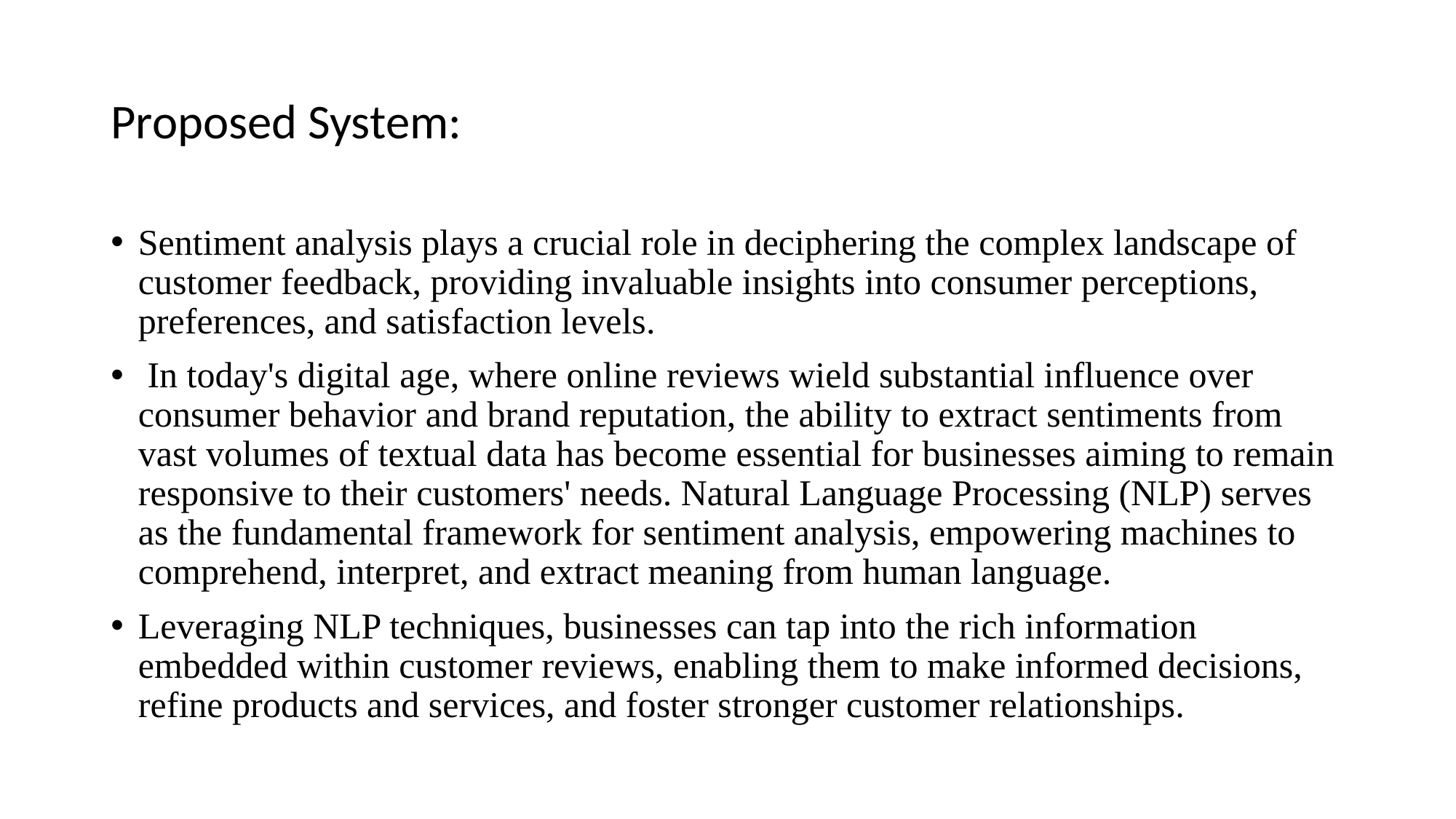

# Proposed System:
Sentiment analysis plays a crucial role in deciphering the complex landscape of customer feedback, providing invaluable insights into consumer perceptions, preferences, and satisfaction levels.
 In today's digital age, where online reviews wield substantial influence over consumer behavior and brand reputation, the ability to extract sentiments from vast volumes of textual data has become essential for businesses aiming to remain responsive to their customers' needs. Natural Language Processing (NLP) serves as the fundamental framework for sentiment analysis, empowering machines to comprehend, interpret, and extract meaning from human language.
Leveraging NLP techniques, businesses can tap into the rich information embedded within customer reviews, enabling them to make informed decisions, refine products and services, and foster stronger customer relationships.